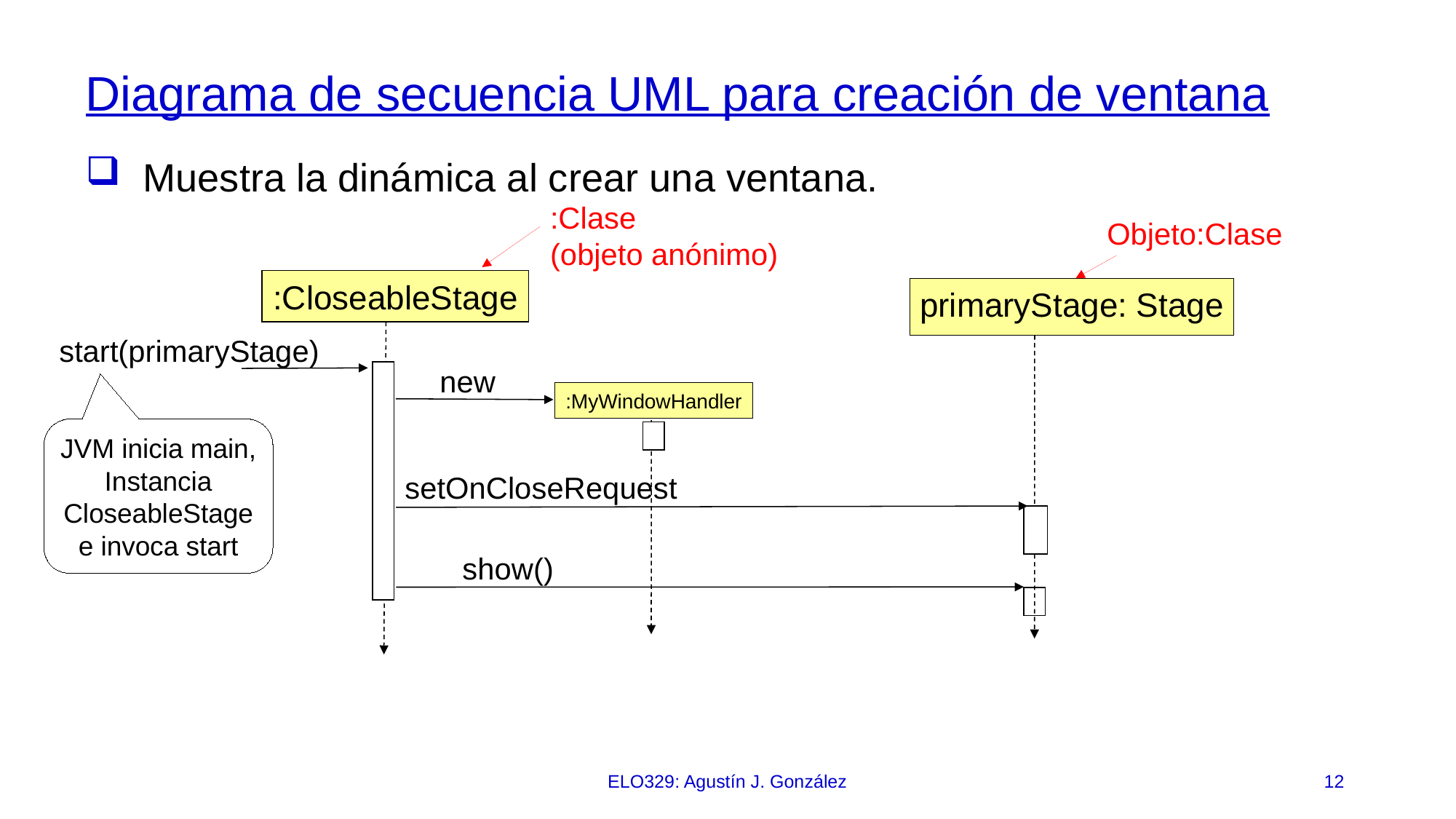

# Diagrama de secuencia UML para creación de ventana
Muestra la dinámica al crear una ventana.
:Clase
(objeto anónimo)
Objeto:Clase

:CloseableStage
primaryStage: Stage

start(primaryStage)

JVM inicia main, Instancia CloseableStage
e invoca start

new
:MyWindowHandler

setOnCloseRequest

show()

ELO329: Agustín J. González
12